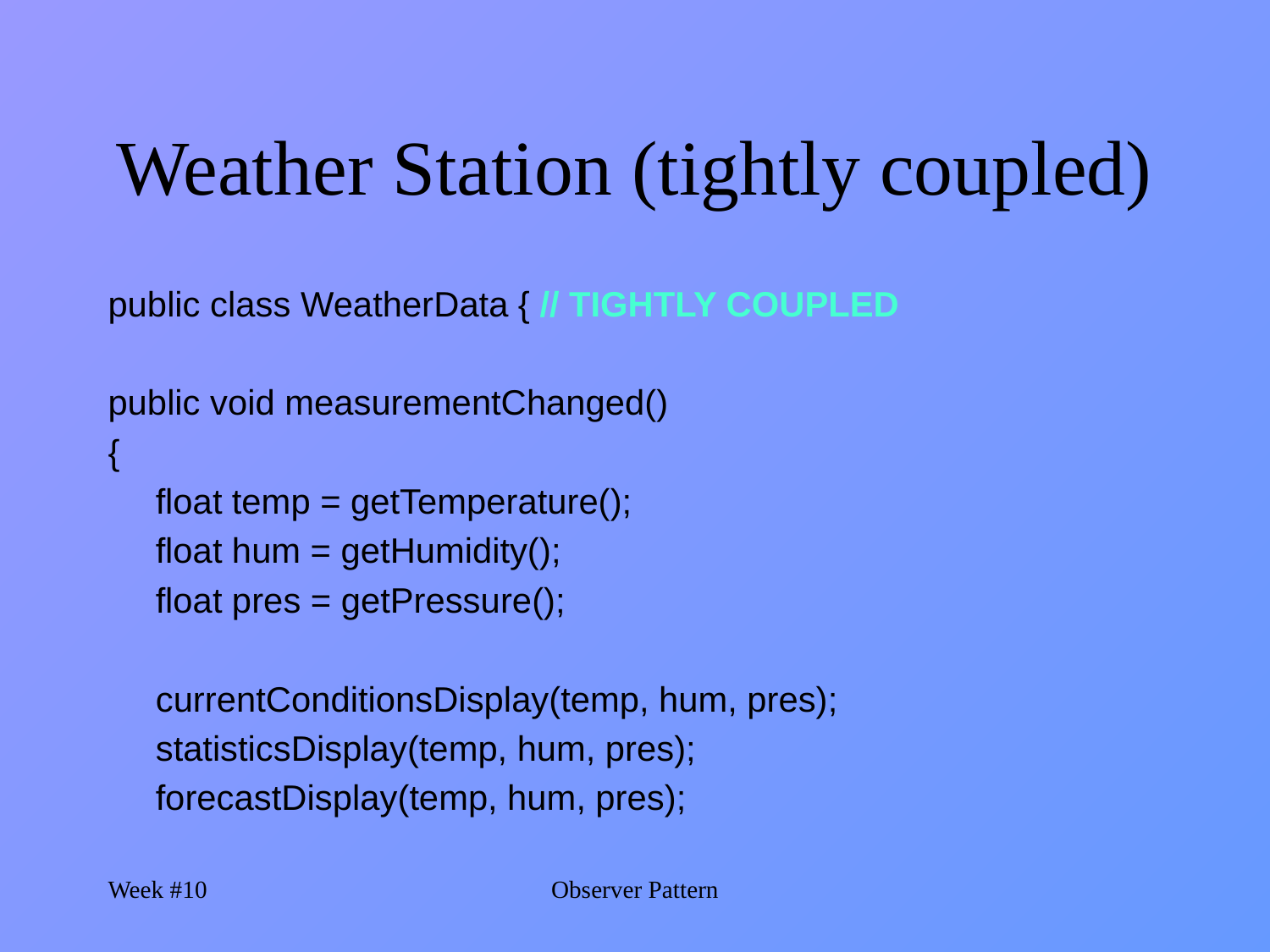

# Weather Station (tightly coupled)
public class WeatherData { // TIGHTLY COUPLED

public void measurementChanged()
{
	float temp = getTemperature();
	float hum = getHumidity();
	float pres = getPressure();

	currentConditionsDisplay(temp, hum, pres);
	statisticsDisplay(temp, hum, pres);
	forecastDisplay(temp, hum, pres);
Week #10
Observer Pattern